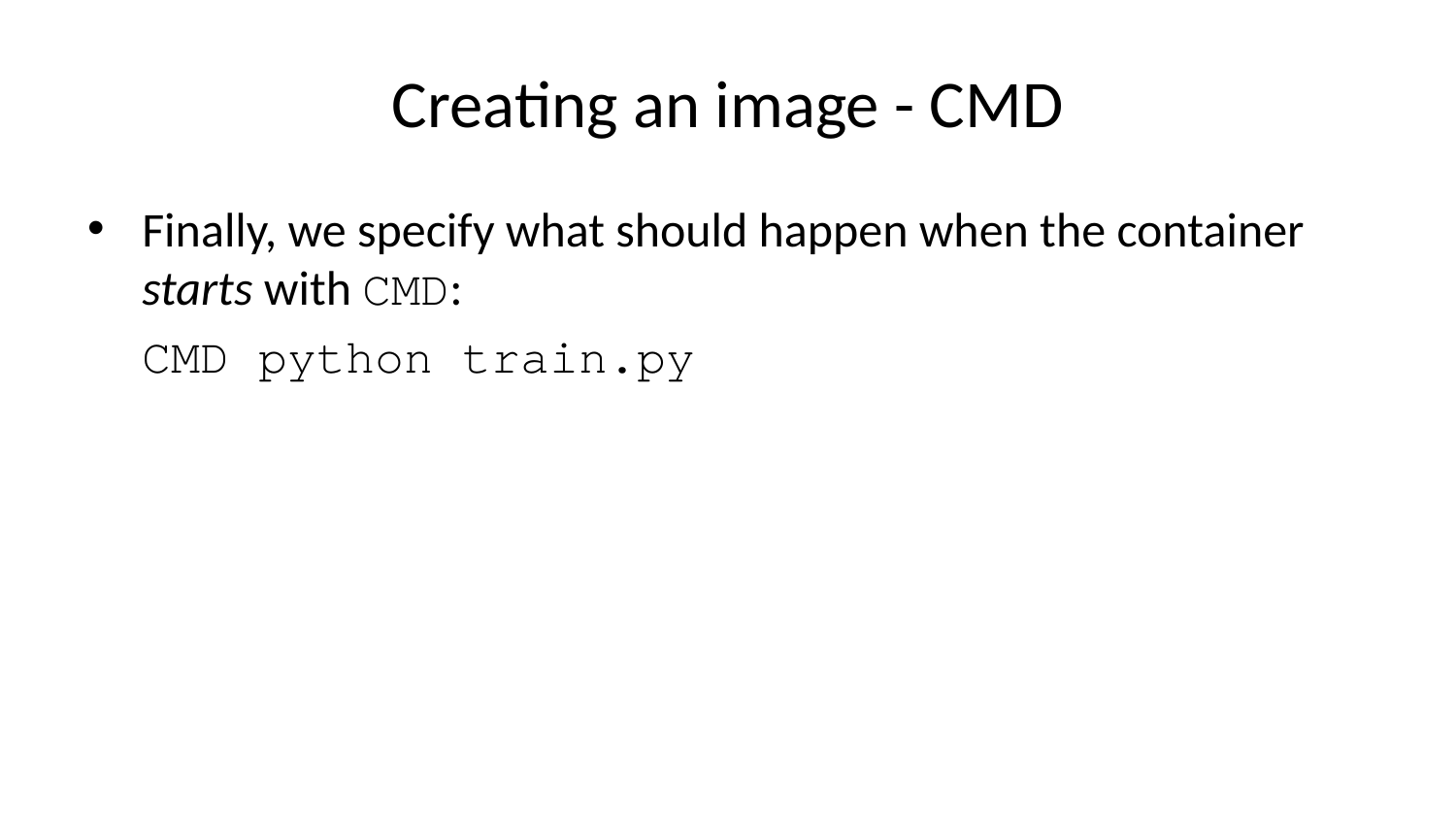

# Creating an image - CMD
Finally, we specify what should happen when the container starts with CMD:
CMD python train.py